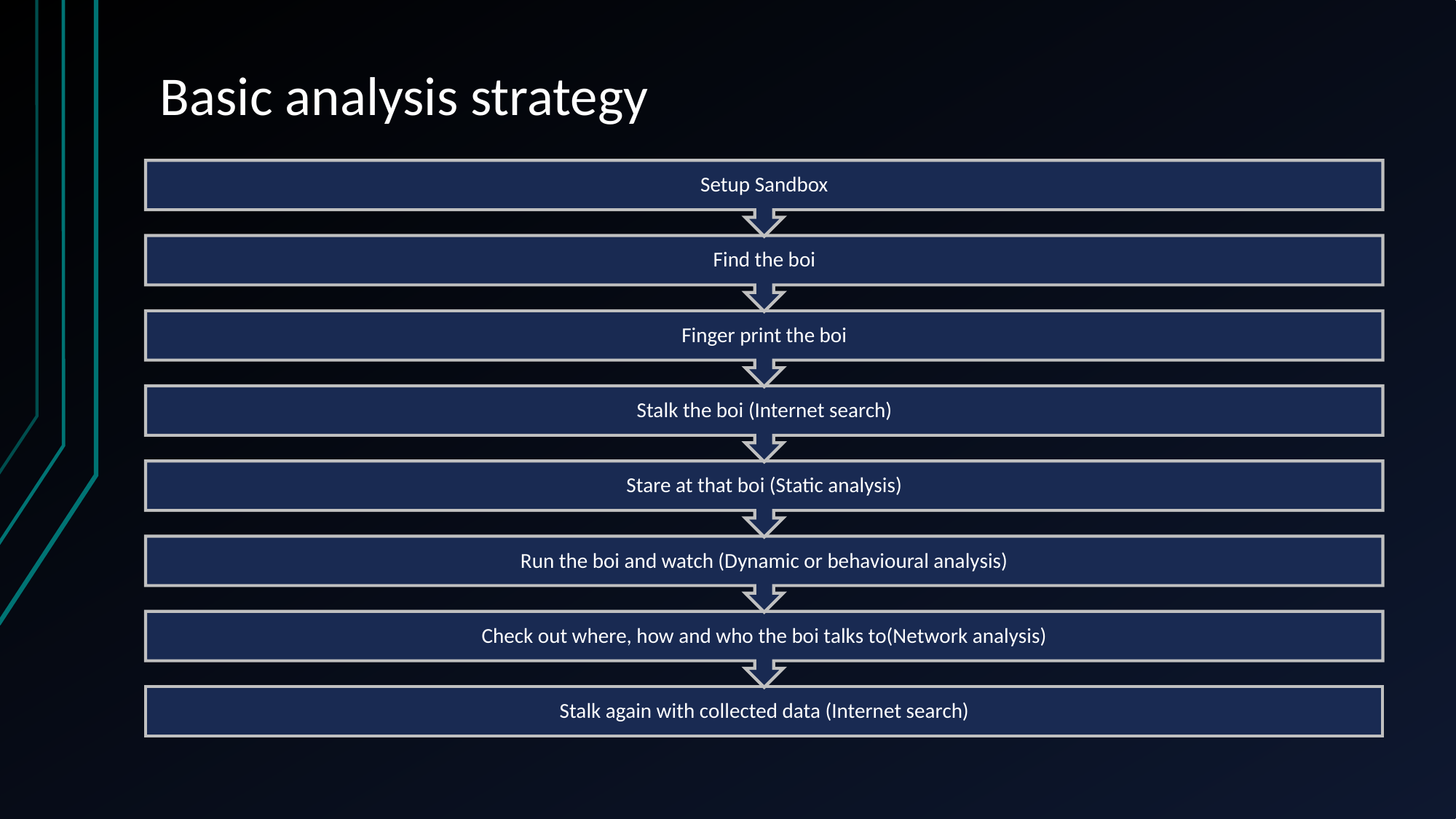

# Basic analysis strategy
Stalk again with collected data (Internet search)
Check out where, how and who the boi talks to(Network analysis)
Run the boi and watch (Dynamic or behavioural analysis)
Stare at that boi (Static analysis)
Stalk the boi (Internet search)
Finger print the boi
Find the boi
Setup Sandbox